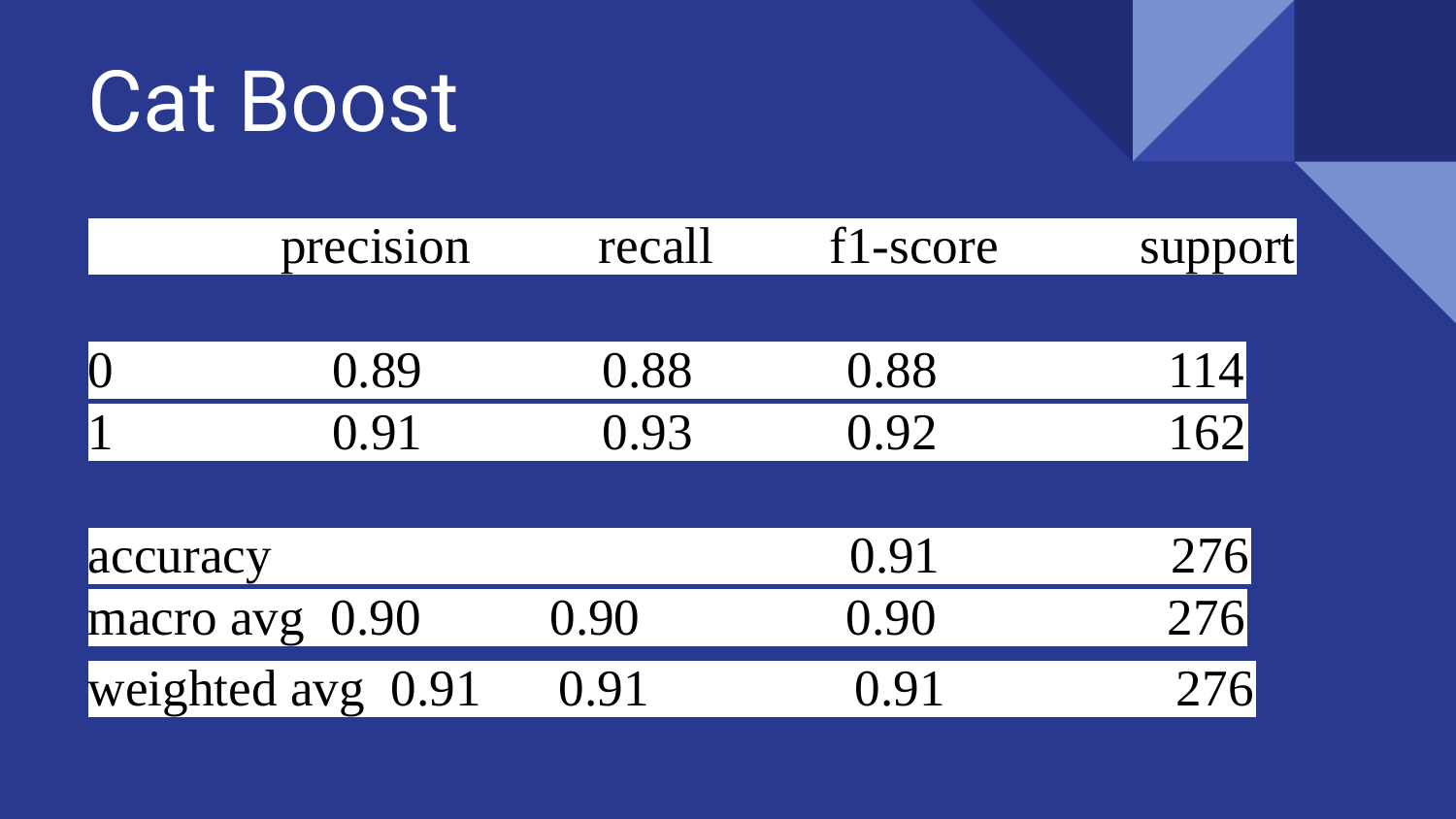

# Cat Boost
               precision          recall         f1-score           support

0                 0.89              0.88            0.88                  114
1                 0.91              0.93            0.92                  162

accuracy                                             0.91                  276
macro avg  0.90          0.90                0.90                  276
weighted avg  0.91      0.91                0.91                  276